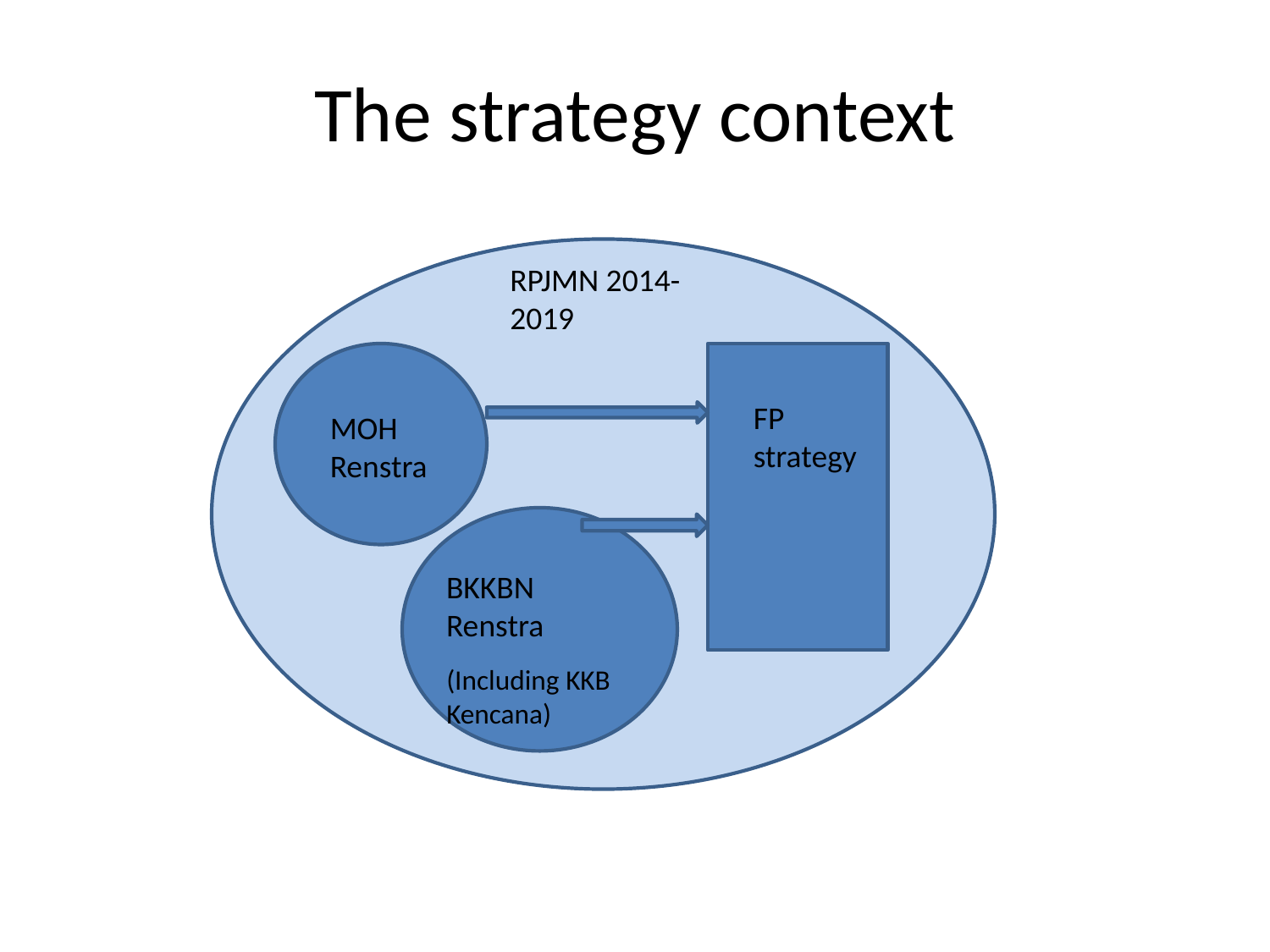

# The strategy context

RPJMN 2014-2019

FP strategy
MOH Renstra

BKKBN Renstra
(Including KKB Kencana)